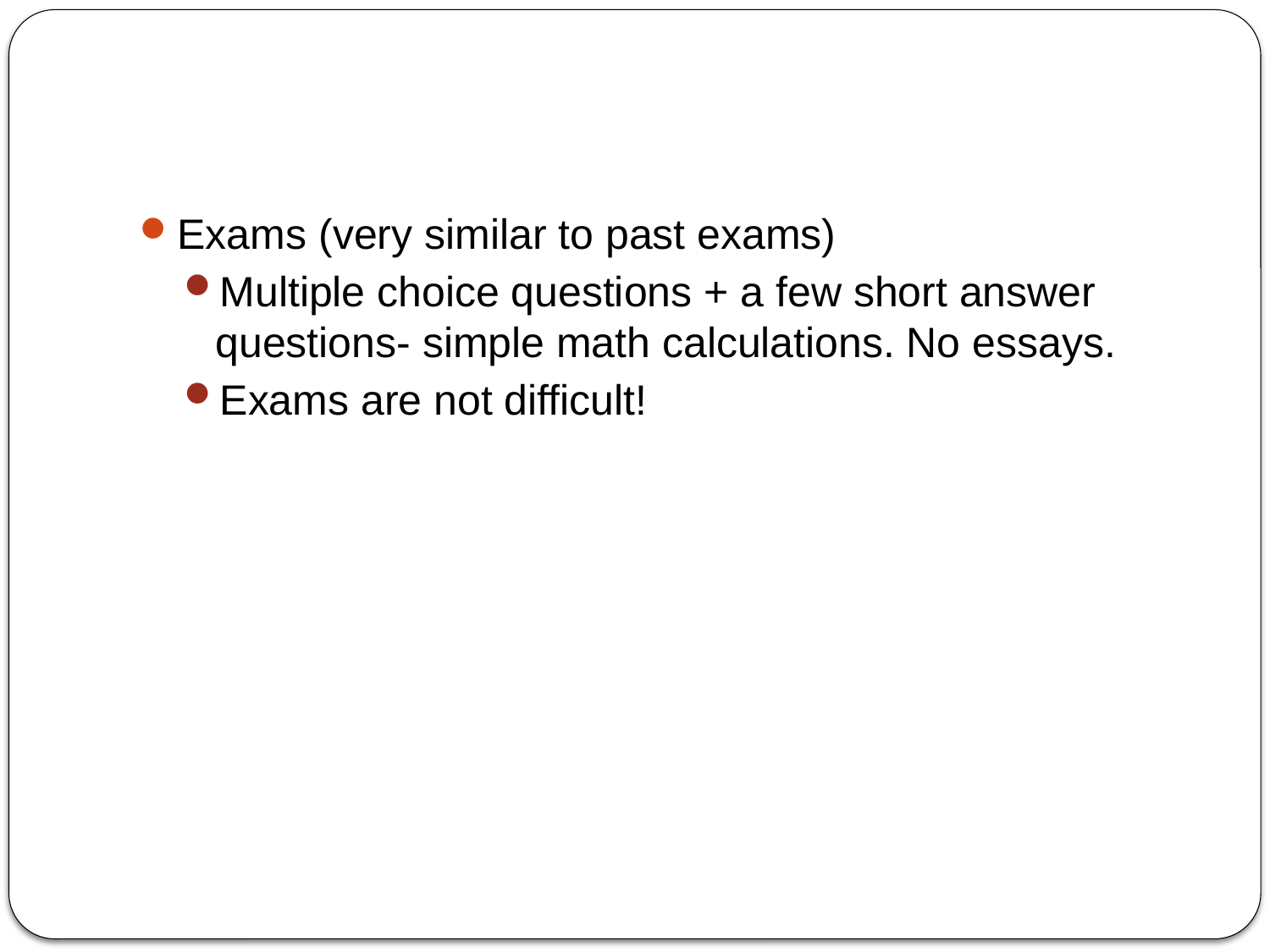

#
Exams (very similar to past exams)
Multiple choice questions + a few short answer questions- simple math calculations. No essays.
Exams are not difficult!